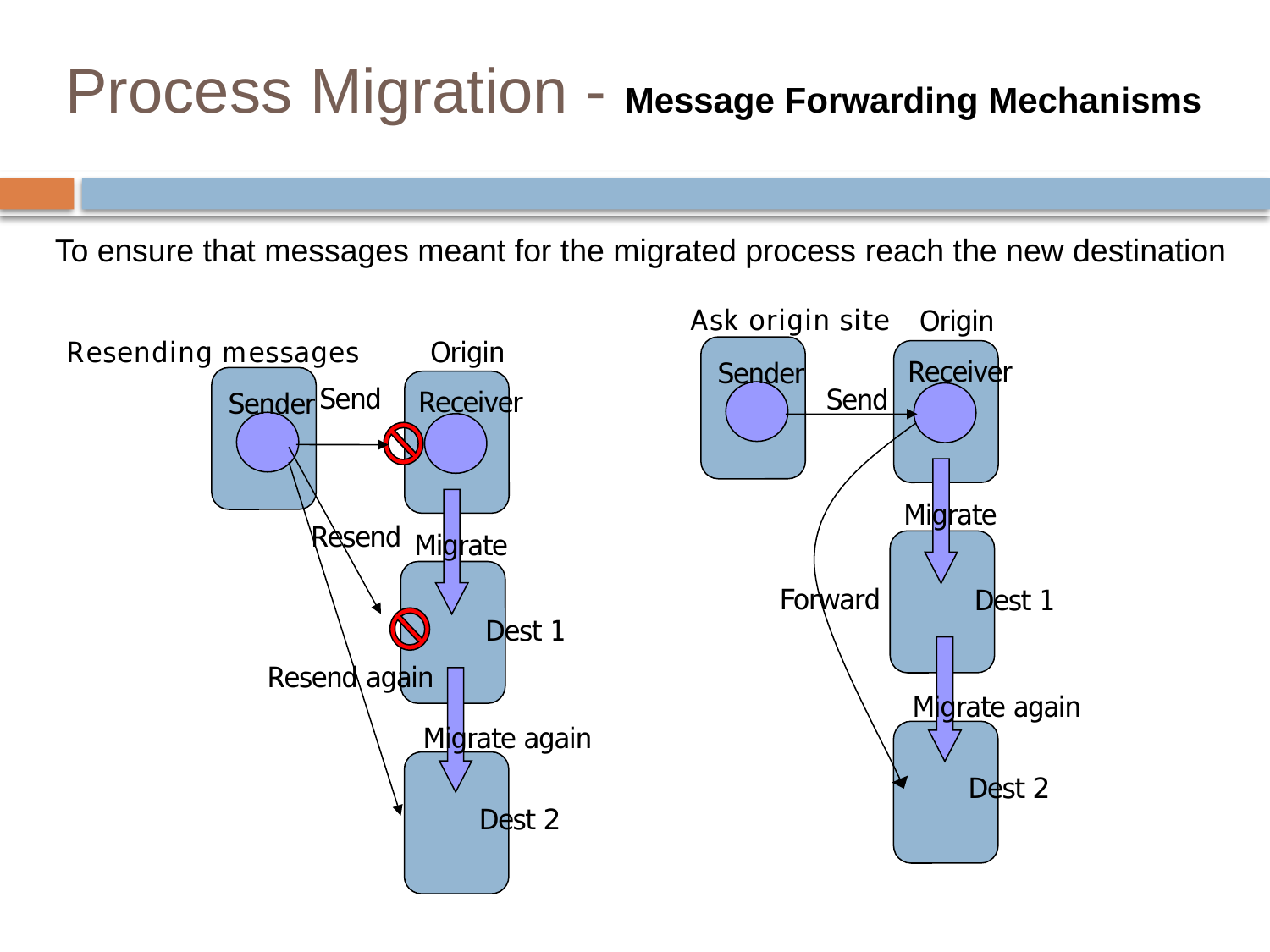

# Process Migration - Message Forwarding Mechanisms
To ensure that messages meant for the migrated process reach the new destination
Ask origin site
Origin
Resending messages
Origin

Receiver
Sender

Resend
Migrate

Dest 1

Resend again

Migrate again

Dest 2

Receiver
Sender
Send
Send

Migrate

Forward
Dest 1

Migrate again

Dest 2